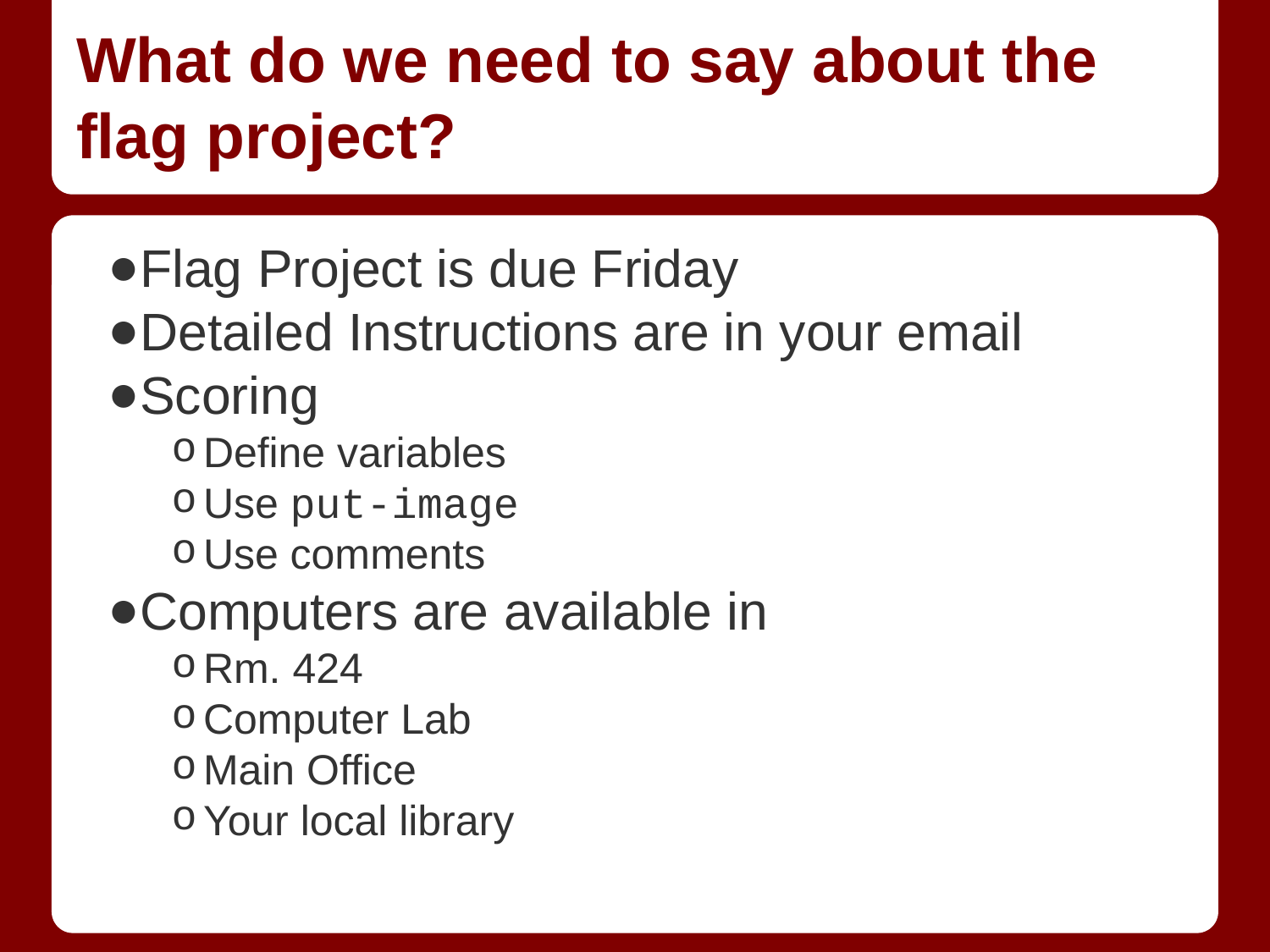

# What do we need to say about the flag project?
Flag Project is due Friday
Detailed Instructions are in your email
Scoring
Define variables
Use put-image
Use comments
Computers are available in
Rm. 424
Computer Lab
Main Office
Your local library